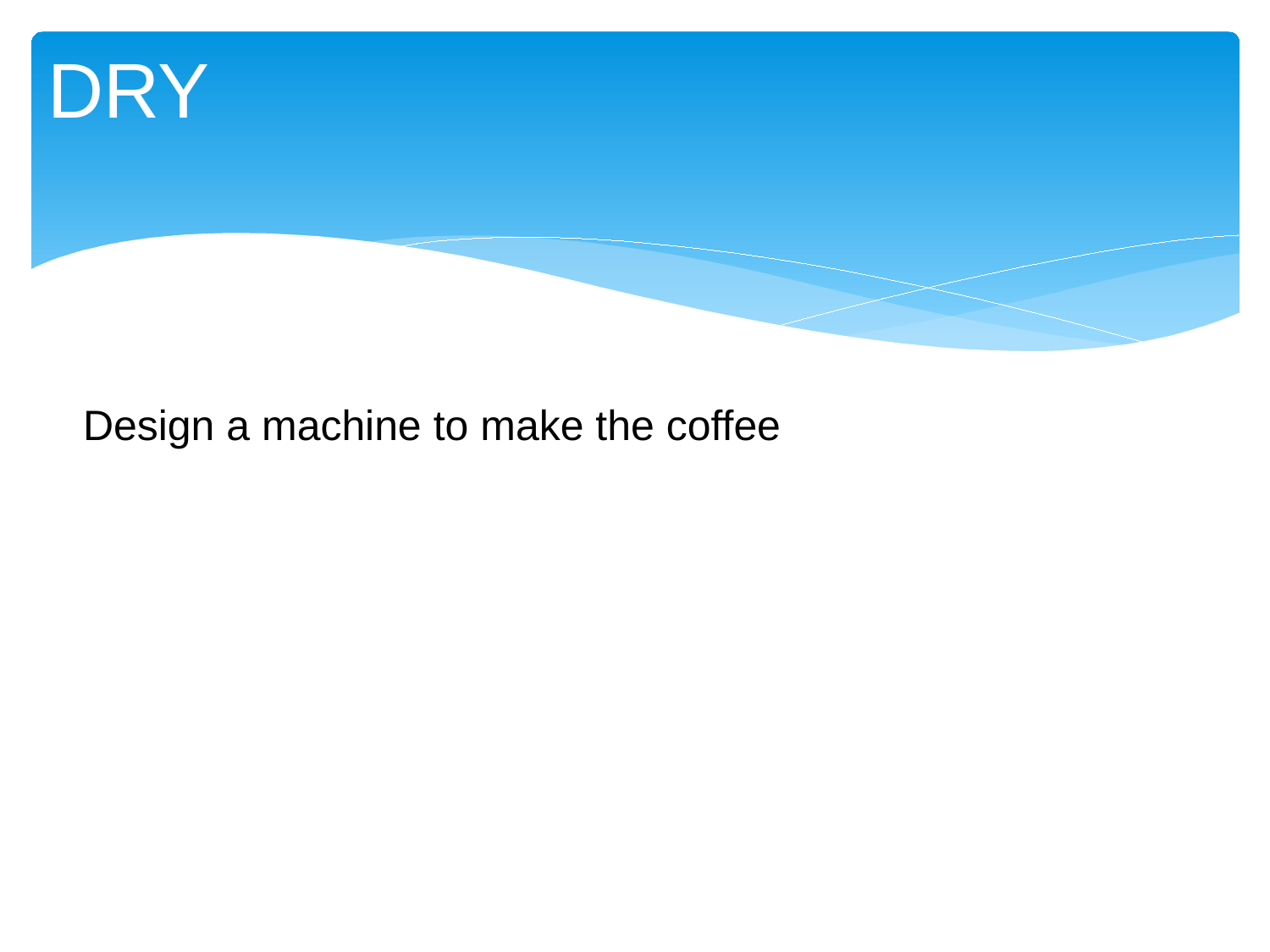

# DRY
Design a machine to make the coffee